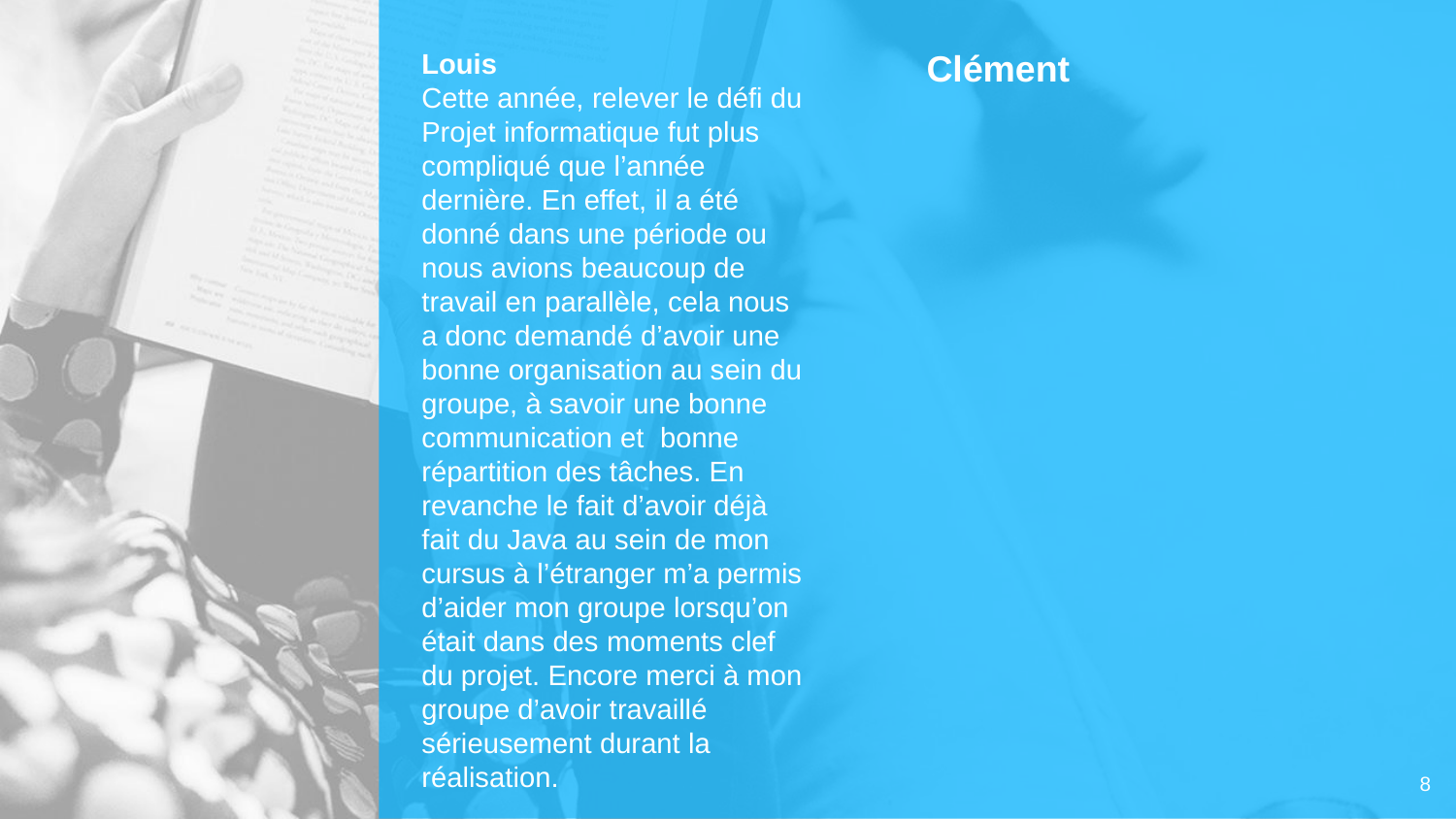

Louis
Cette année, relever le défi du Projet informatique fut plus compliqué que l’année dernière. En effet, il a été donné dans une période ou nous avions beaucoup de travail en parallèle, cela nous a donc demandé d’avoir une bonne organisation au sein du groupe, à savoir une bonne communication et  bonne répartition des tâches. En revanche le fait d’avoir déjà fait du Java au sein de mon cursus à l’étranger m’a permis d’aider mon groupe lorsqu’on était dans des moments clef du projet. Encore merci à mon groupe d’avoir travaillé sérieusement durant la réalisation.

Clément

8